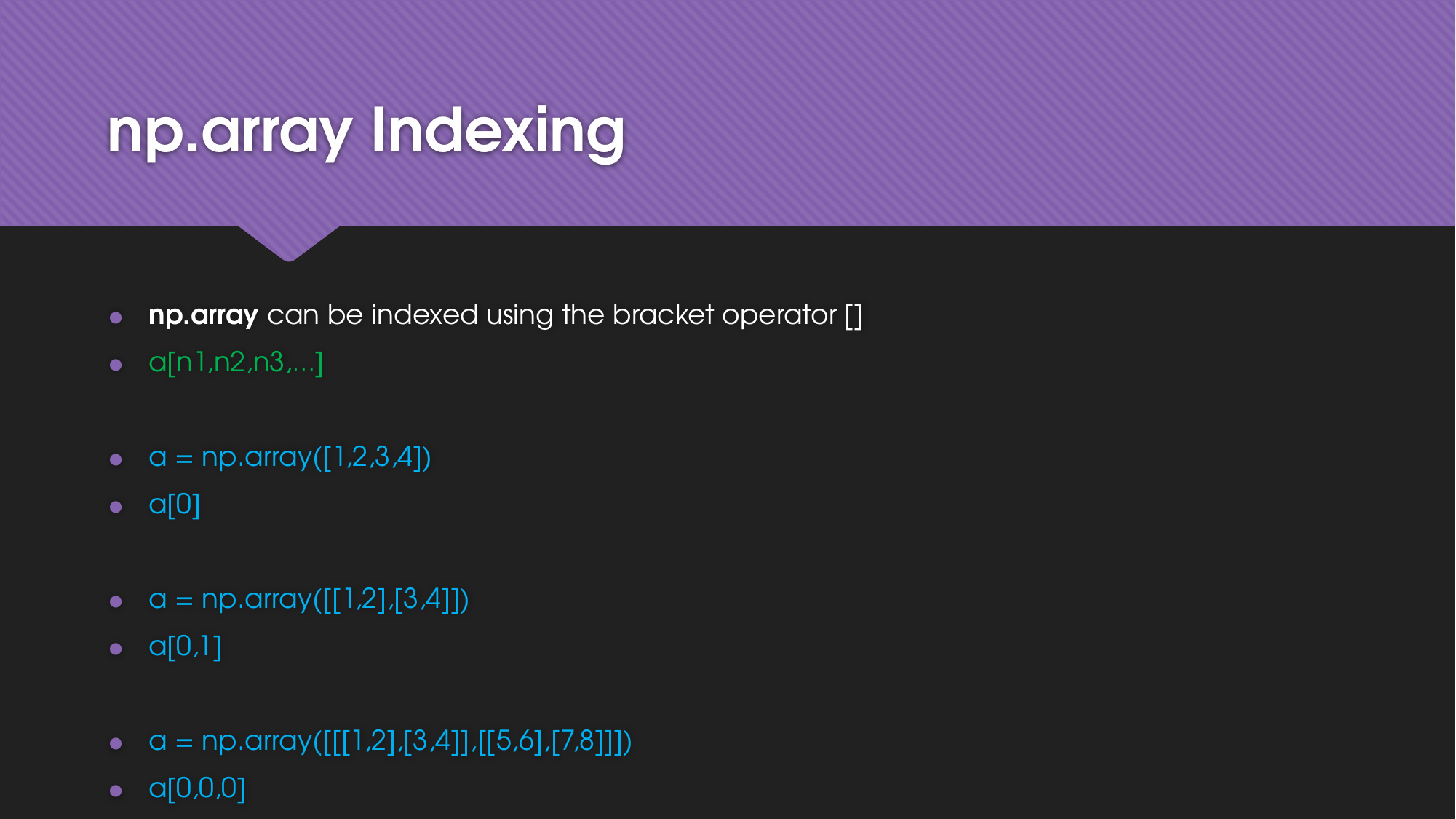

# np.array Indexing
np.array can be indexed using the bracket operator []
a[n1,n2,n3,…]

a = np.array([1,2,3,4])
a[0]

a = np.array([[1,2],[3,4]])
a[0,1]

a = np.array([[[1,2],[3,4]],[[5,6],[7,8]]])
a[0,0,0]